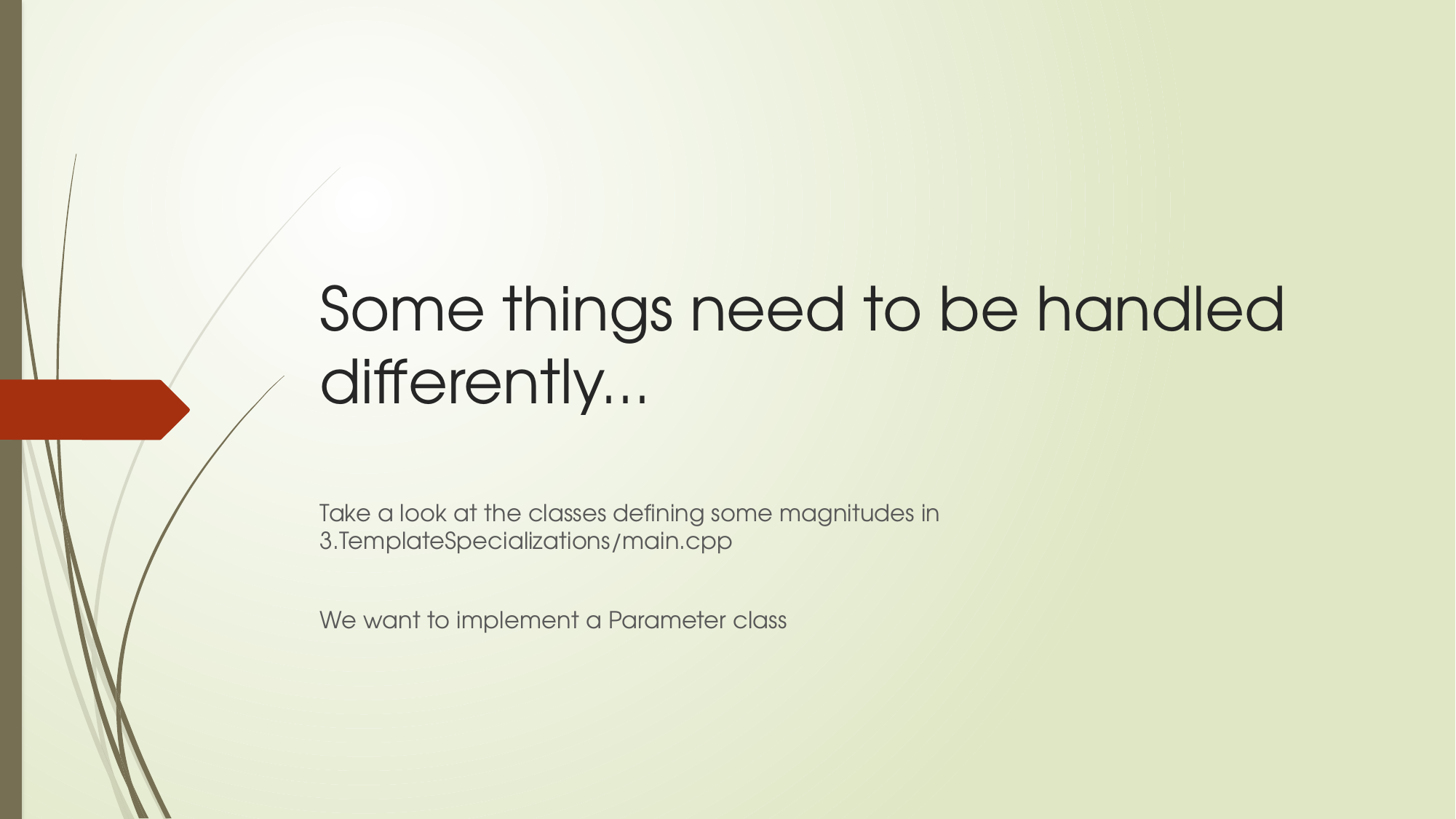

# Some things need to be handled differently...
Take a look at the classes defining some magnitudes in 3.TemplateSpecializations/main.cpp

We want to implement a Parameter class